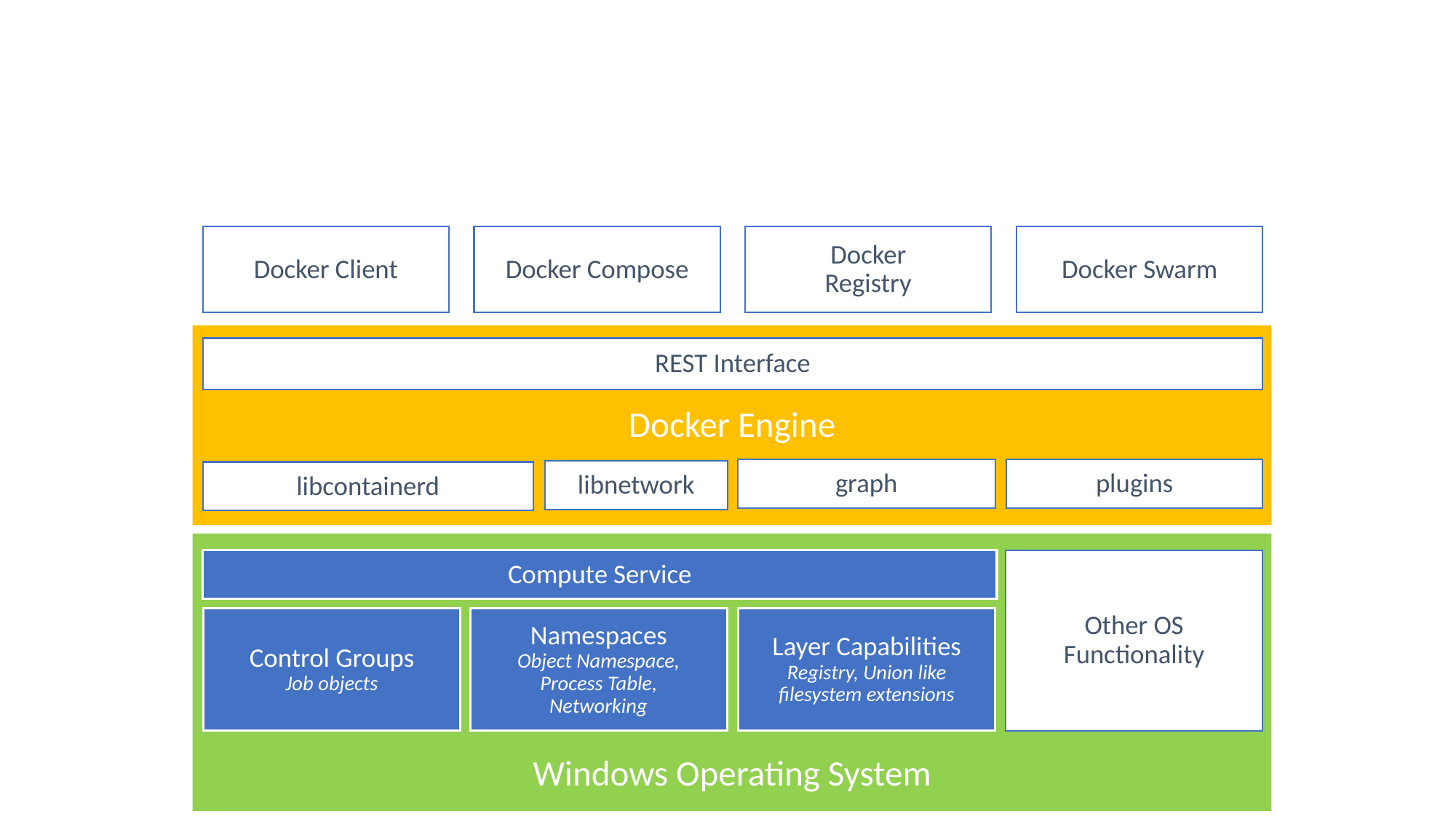

Docker Client
Docker Compose
Docker
Registry
Docker Swarm
Docker Engine
REST Interface
plugins
graph
libnetwork
libcontainerd
Windows Operating System
Compute Service
Other OS Functionality
Layer Capabilities
Registry, Union like filesystem extensions
Control Groups
Job objects
Namespaces
Object Namespace, Process Table, Networking